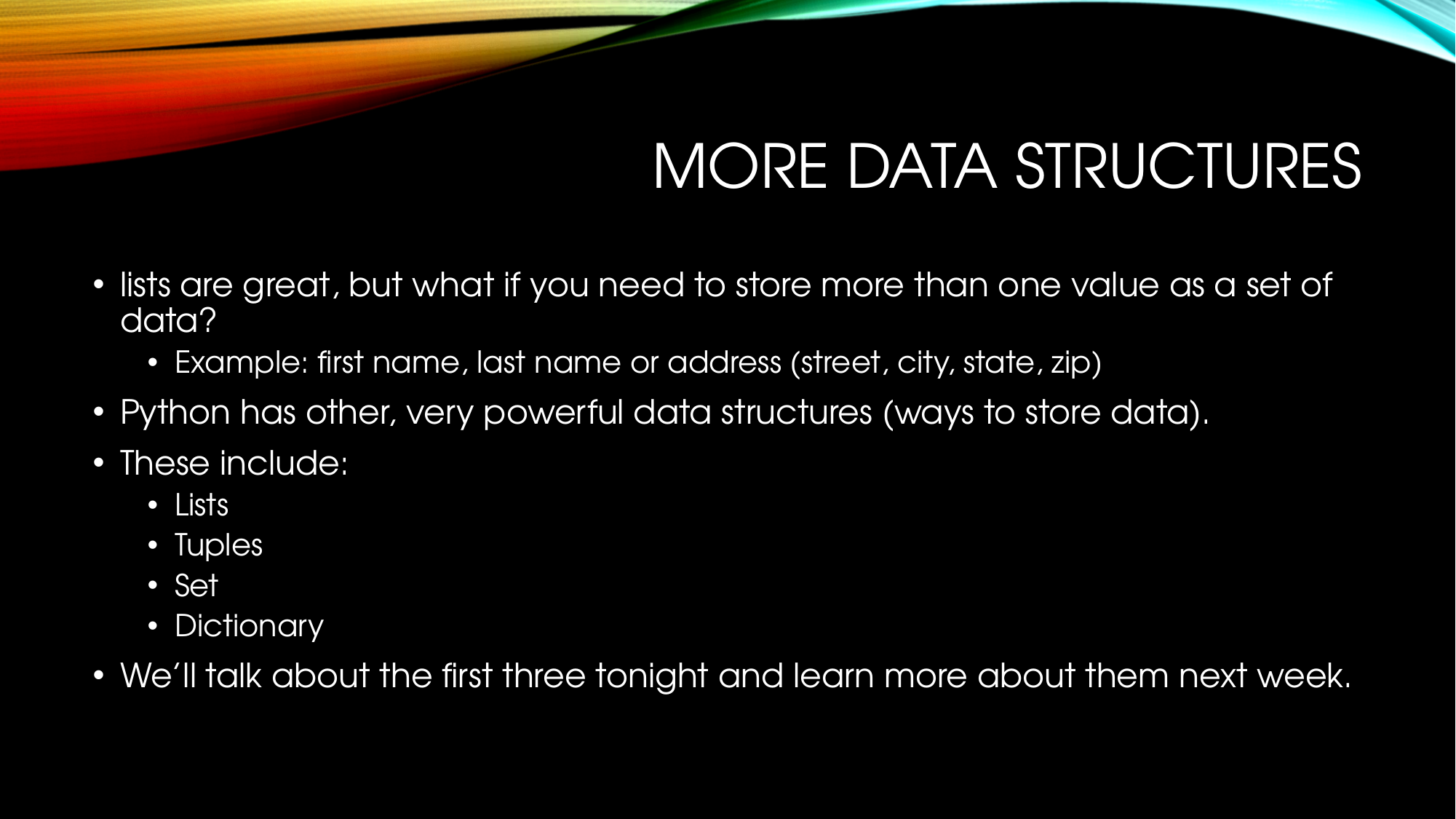

# More data structures
lists are great, but what if you need to store more than one value as a set of data?
Example: first name, last name or address (street, city, state, zip)
Python has other, very powerful data structures (ways to store data).
These include:
Lists
Tuples
Set
Dictionary
We’ll talk about the first three tonight and learn more about them next week.